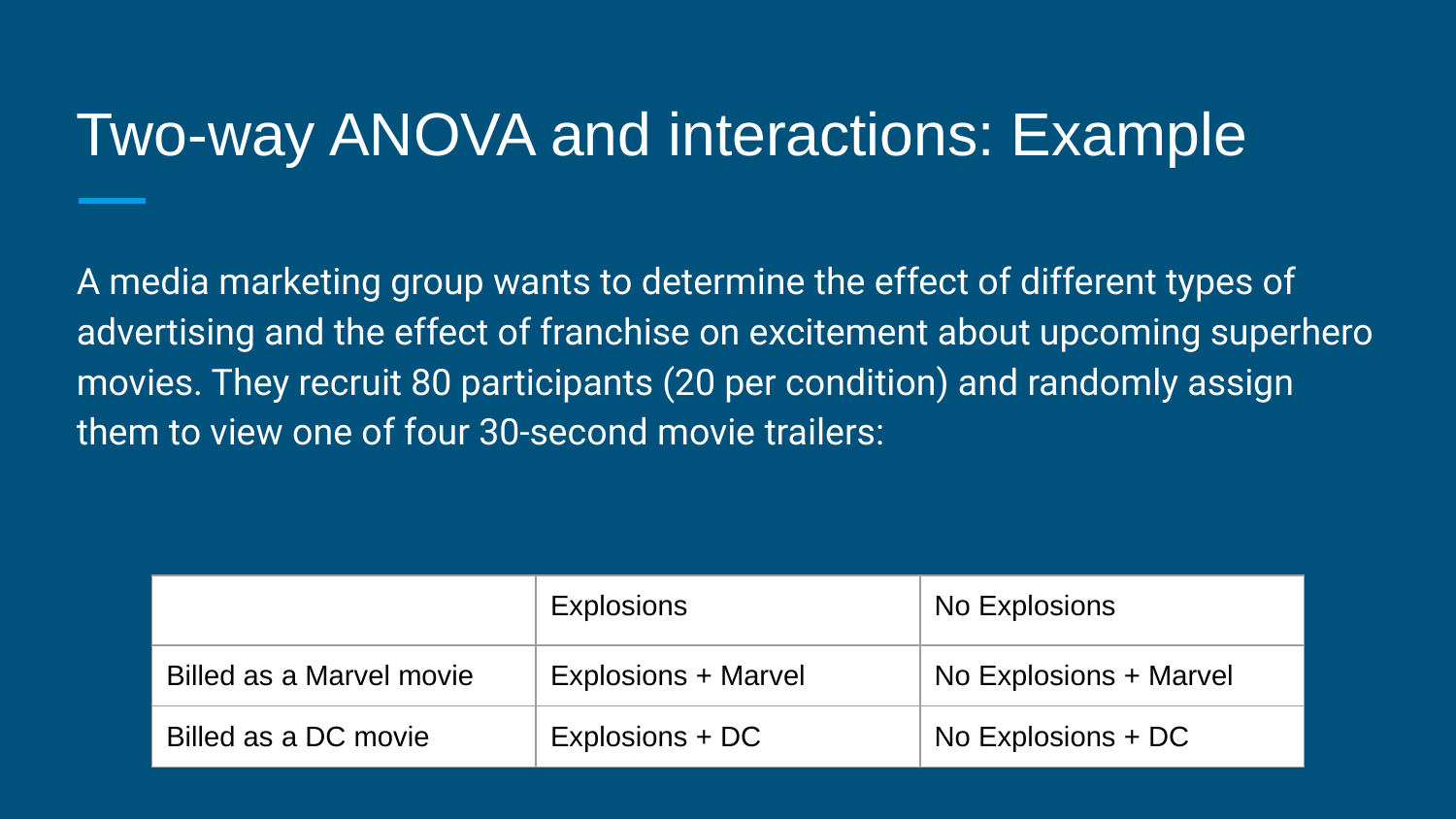

# Two-way ANOVA and interactions: Example
A media marketing group wants to determine the effect of different types of advertising and the effect of franchise on excitement about upcoming superhero movies. They recruit 80 participants (20 per condition) and randomly assign them to view one of four 30-second movie trailers:
|  | Explosions | No Explosions |
| --- | --- | --- |
| Billed as a Marvel movie | Explosions + Marvel | No Explosions + Marvel |
| Billed as a DC movie | Explosions + DC | No Explosions + DC |